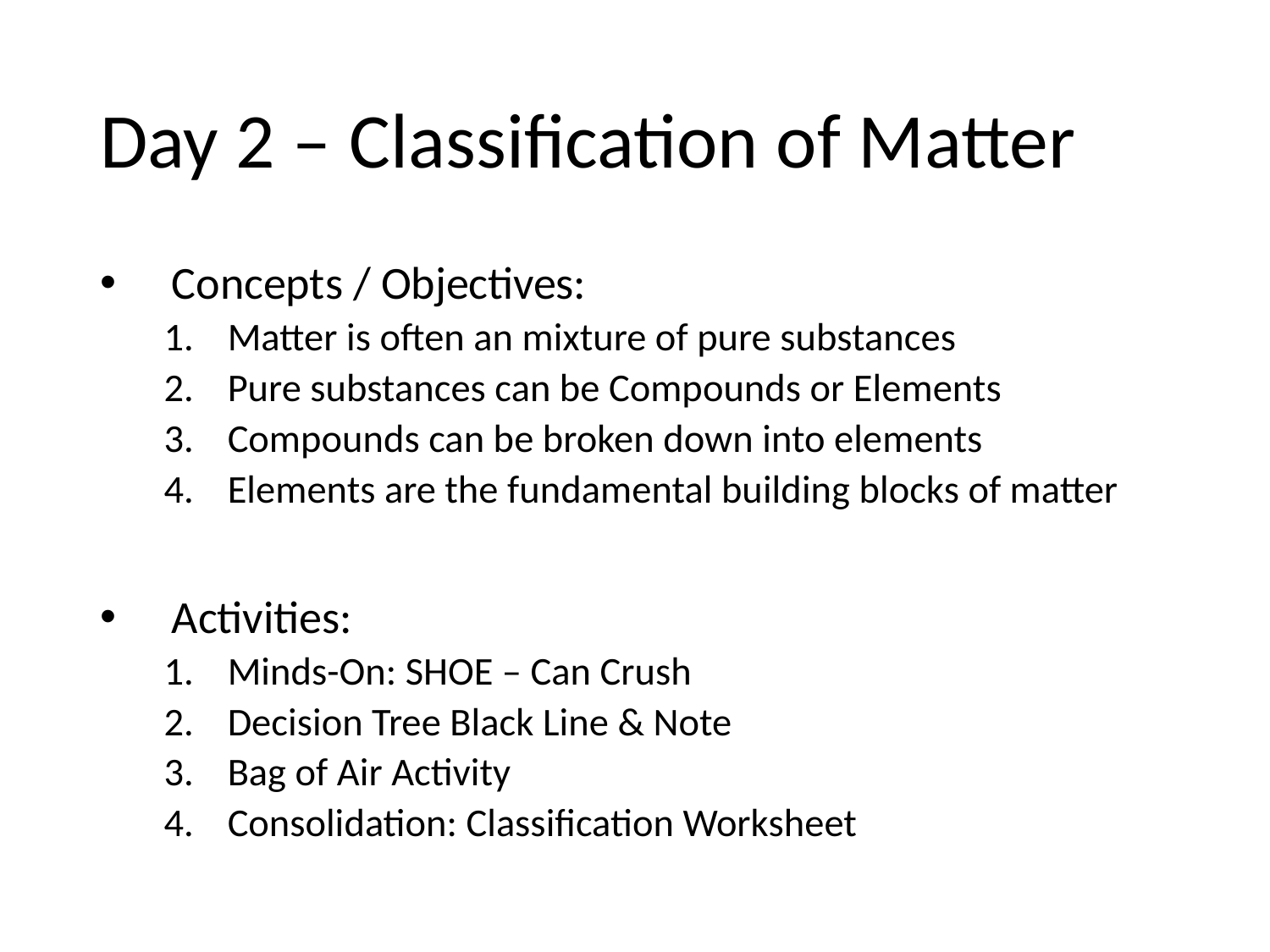

# Day 2 – Classification of Matter
Concepts / Objectives:
Matter is often an mixture of pure substances
Pure substances can be Compounds or Elements
Compounds can be broken down into elements
Elements are the fundamental building blocks of matter

Activities:
Minds-On: SHOE – Can Crush
Decision Tree Black Line & Note
Bag of Air Activity
Consolidation: Classification Worksheet